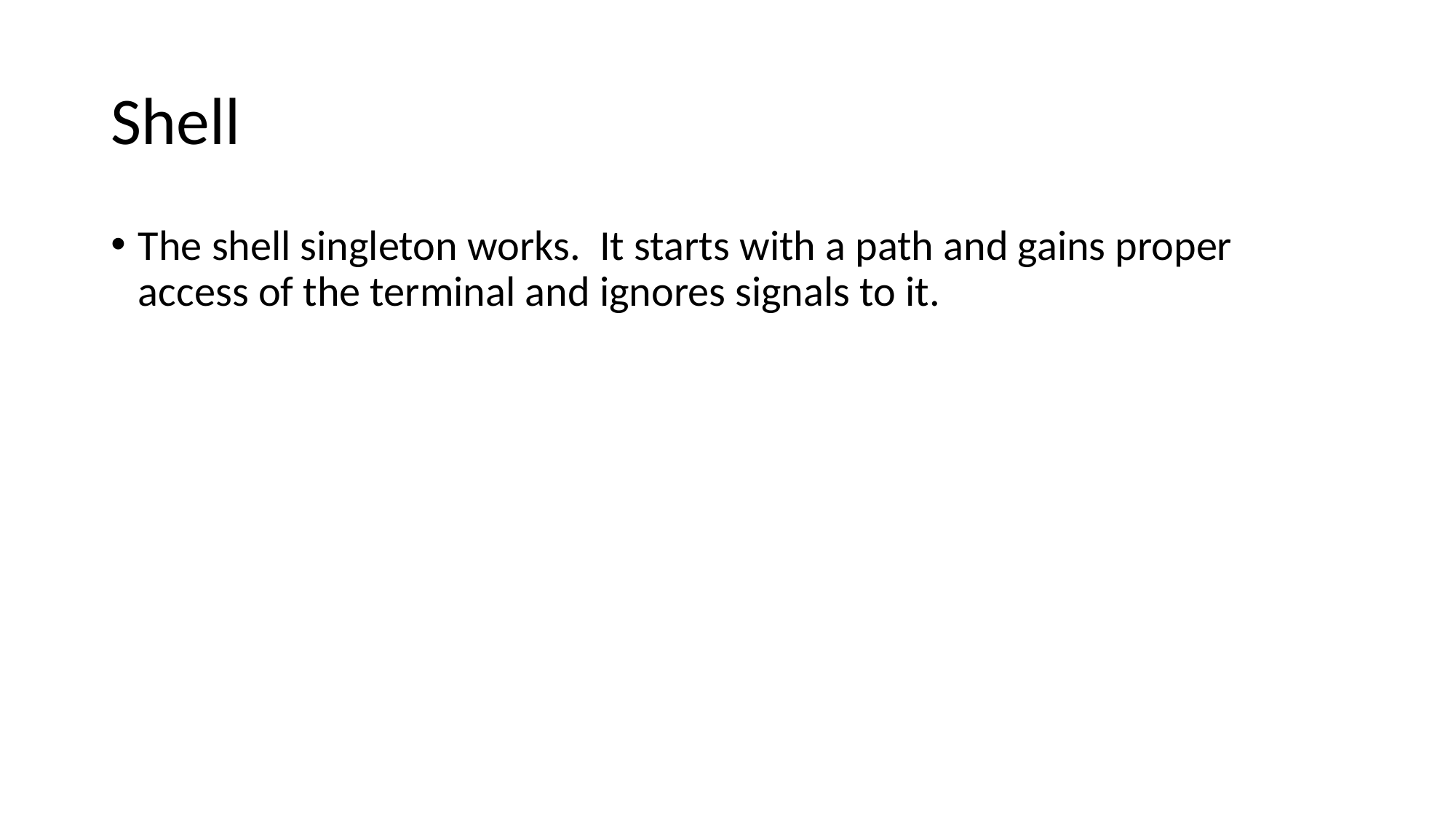

# Shell
The shell singleton works.  It starts with a path and gains proper access of the terminal and ignores signals to it.